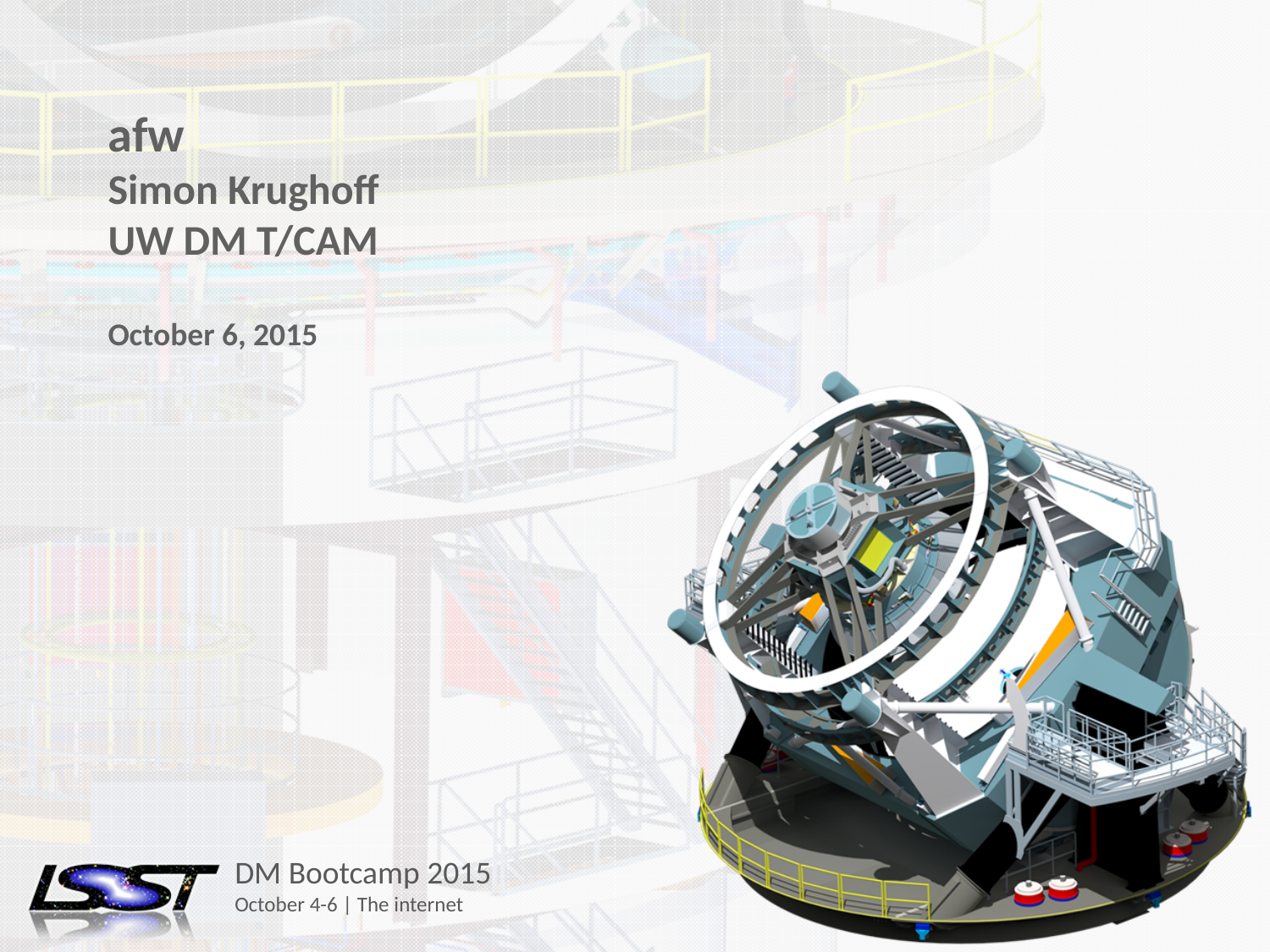

# afw Simon Krughoff UW DM T/CAM October 6, 2015
DM Bootcamp 2015
October 4-6 | The internet